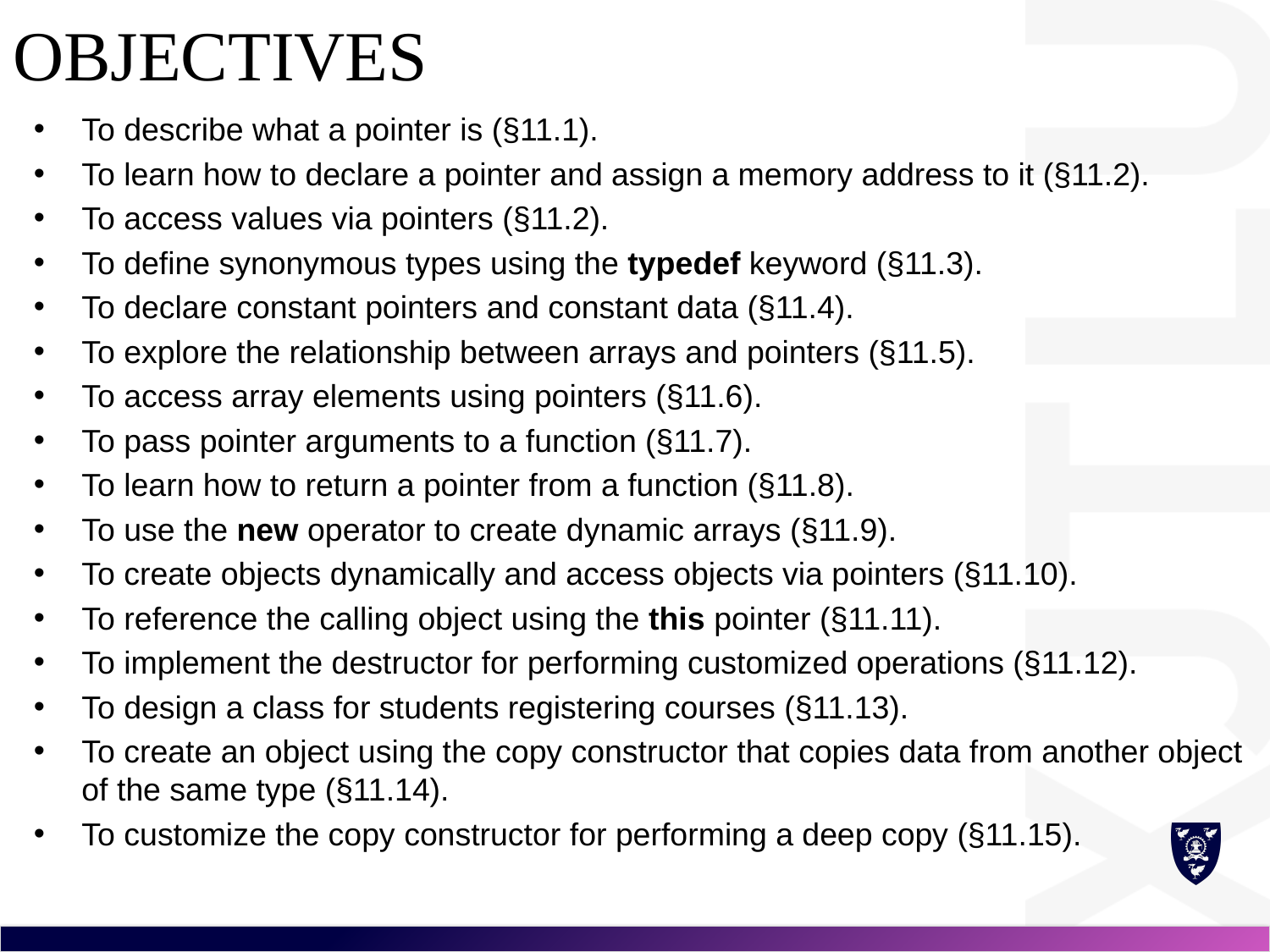

# Objectives
To describe what a pointer is (§11.1).
To learn how to declare a pointer and assign a memory address to it (§11.2).
To access values via pointers (§11.2).
To define synonymous types using the typedef keyword (§11.3).
To declare constant pointers and constant data (§11.4).
To explore the relationship between arrays and pointers (§11.5).
To access array elements using pointers (§11.6).
To pass pointer arguments to a function (§11.7).
To learn how to return a pointer from a function (§11.8).
To use the new operator to create dynamic arrays (§11.9).
To create objects dynamically and access objects via pointers (§11.10).
To reference the calling object using the this pointer (§11.11).
To implement the destructor for performing customized operations (§11.12).
To design a class for students registering courses (§11.13).
To create an object using the copy constructor that copies data from another object of the same type (§11.14).
To customize the copy constructor for performing a deep copy (§11.15).
3